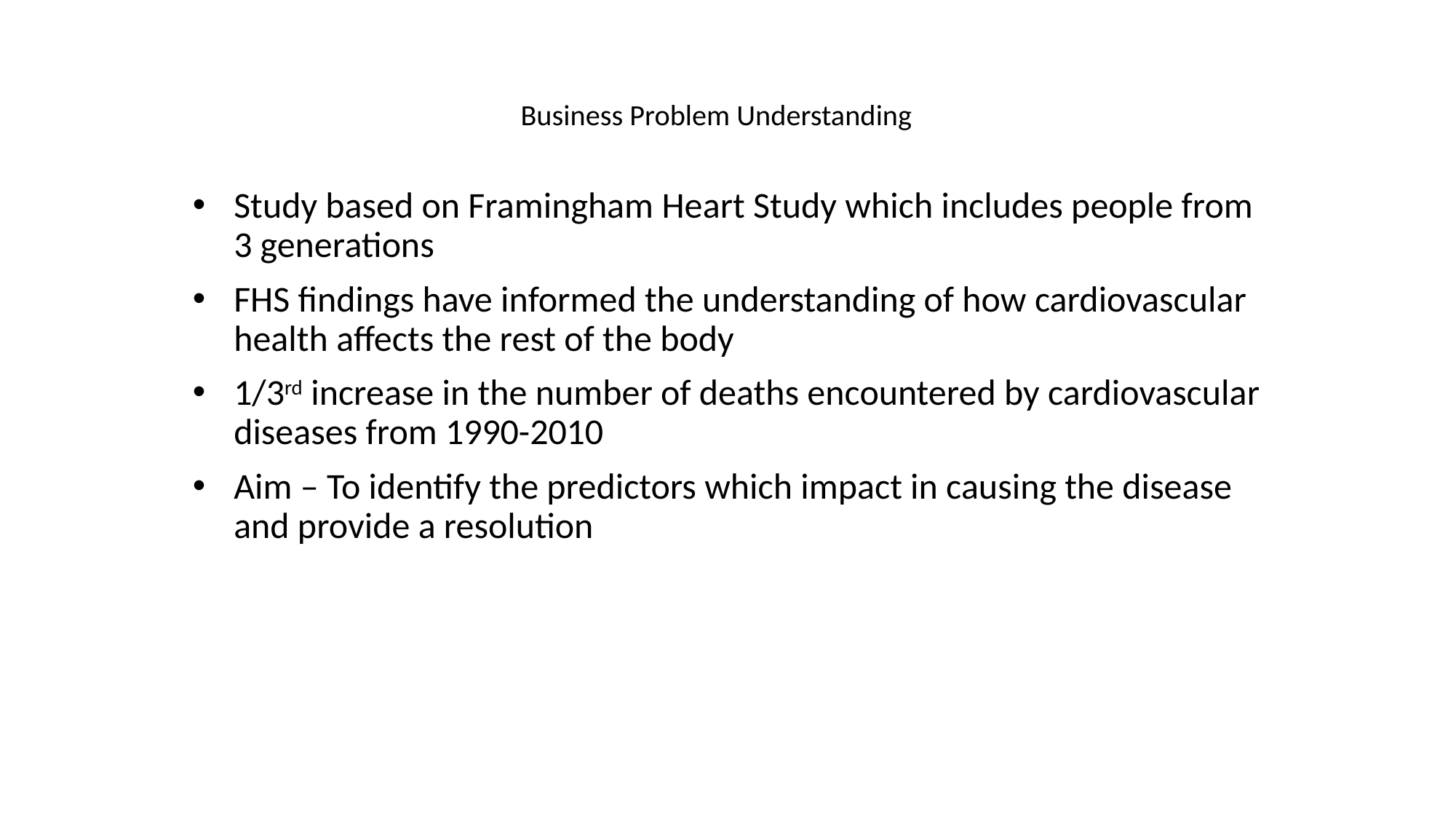

# Business Problem Understanding
Study based on Framingham Heart Study which includes people from 3 generations
FHS findings have informed the understanding of how cardiovascular health affects the rest of the body
1/3rd increase in the number of deaths encountered by cardiovascular diseases from 1990-2010
Aim – To identify the predictors which impact in causing the disease and provide a resolution